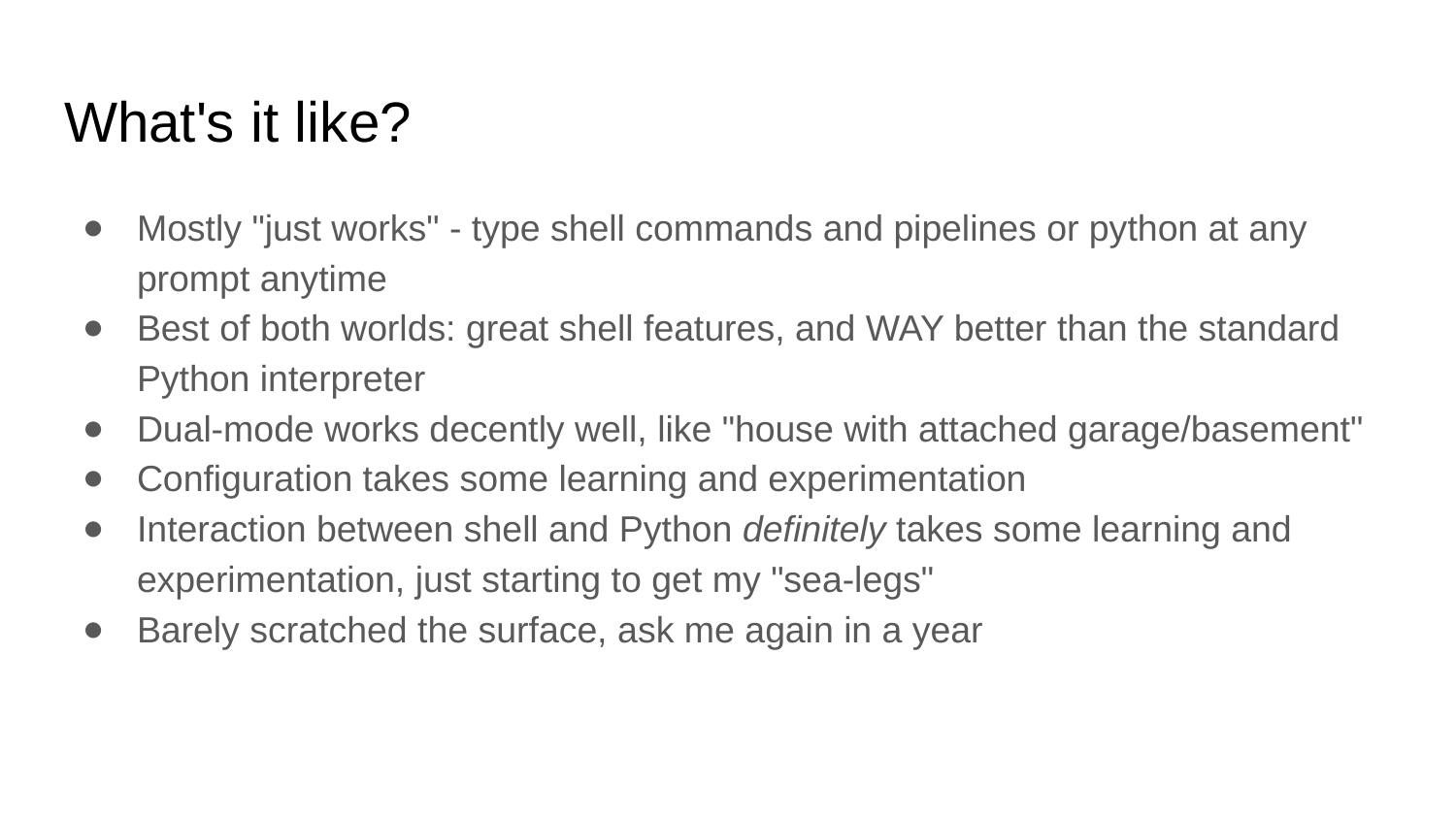

# What's it like?
Mostly "just works" - type shell commands and pipelines or python at any prompt anytime
Best of both worlds: great shell features, and WAY better than the standard Python interpreter
Dual-mode works decently well, like "house with attached garage/basement"
Configuration takes some learning and experimentation
Interaction between shell and Python definitely takes some learning and experimentation, just starting to get my "sea-legs"
Barely scratched the surface, ask me again in a year